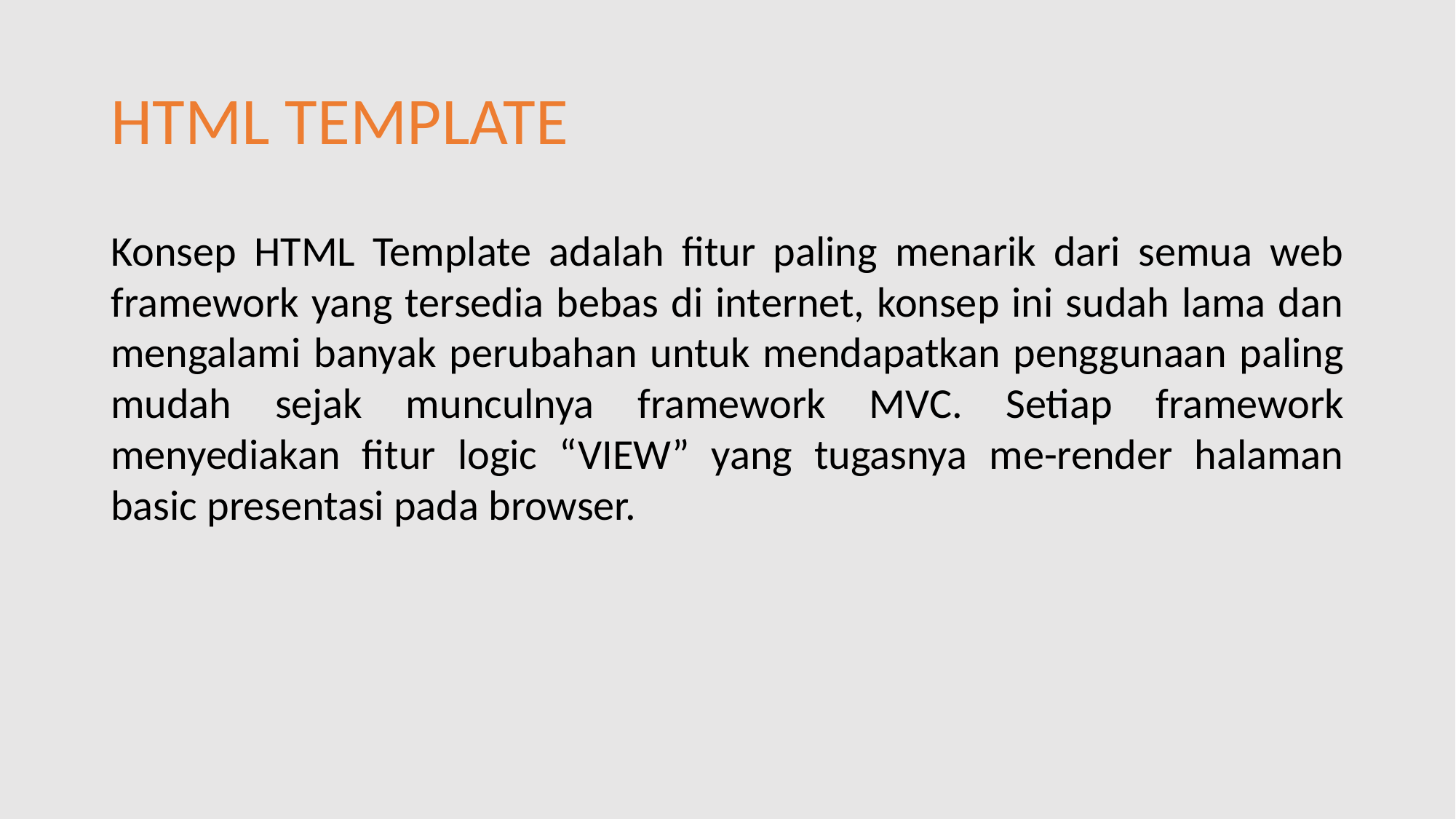

# HTML TEMPLATE
Konsep HTML Template adalah fitur paling menarik dari semua web framework yang tersedia bebas di internet, konsep ini sudah lama dan mengalami banyak perubahan untuk mendapatkan penggunaan paling mudah sejak munculnya framework MVC. Setiap framework menyediakan fitur logic “VIEW” yang tugasnya me-render halaman basic presentasi pada browser.